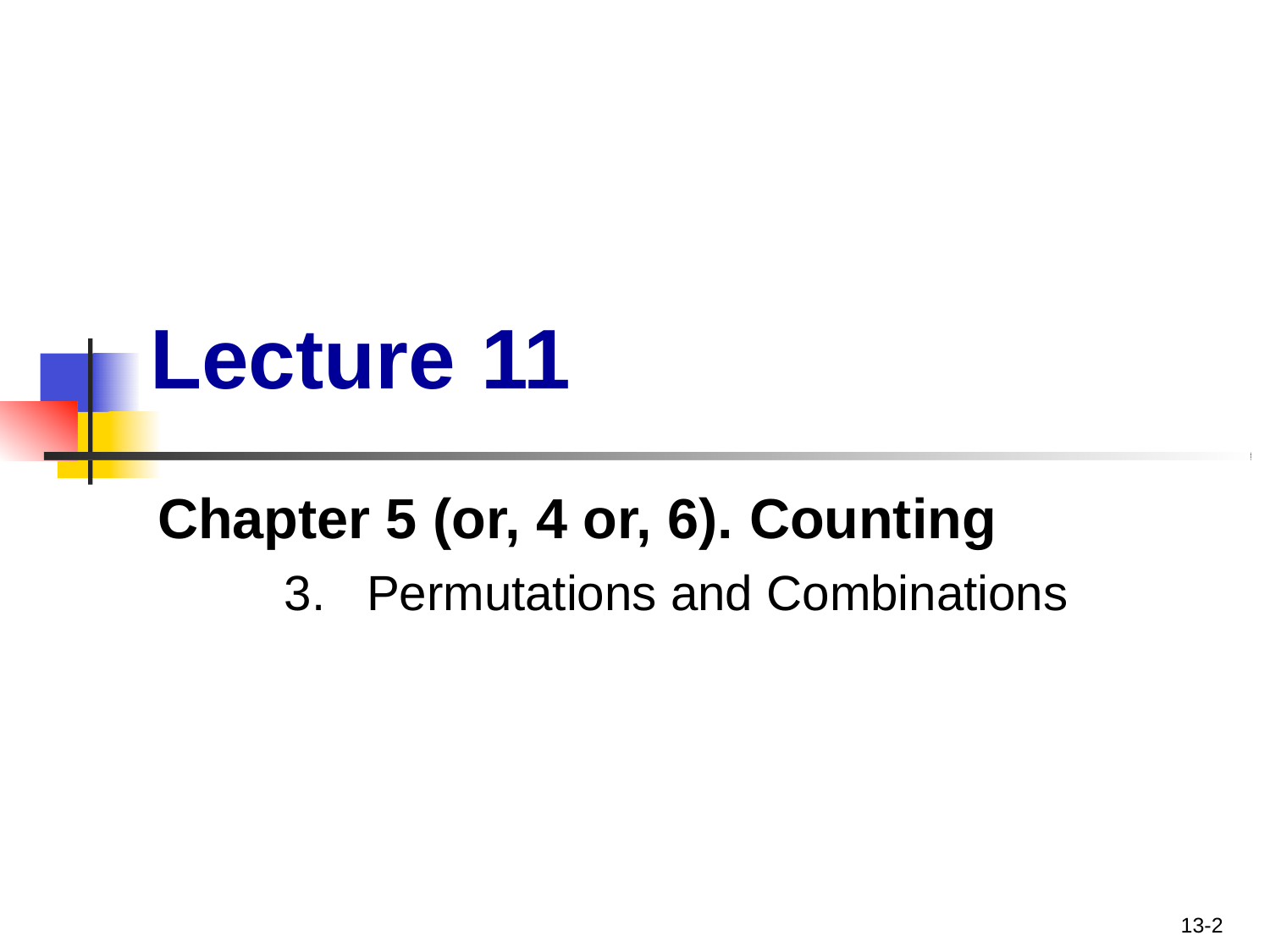

# Lecture	11

Chapter 5 (or, 4 or, 6). Counting
Permutations and Combinations
13-2